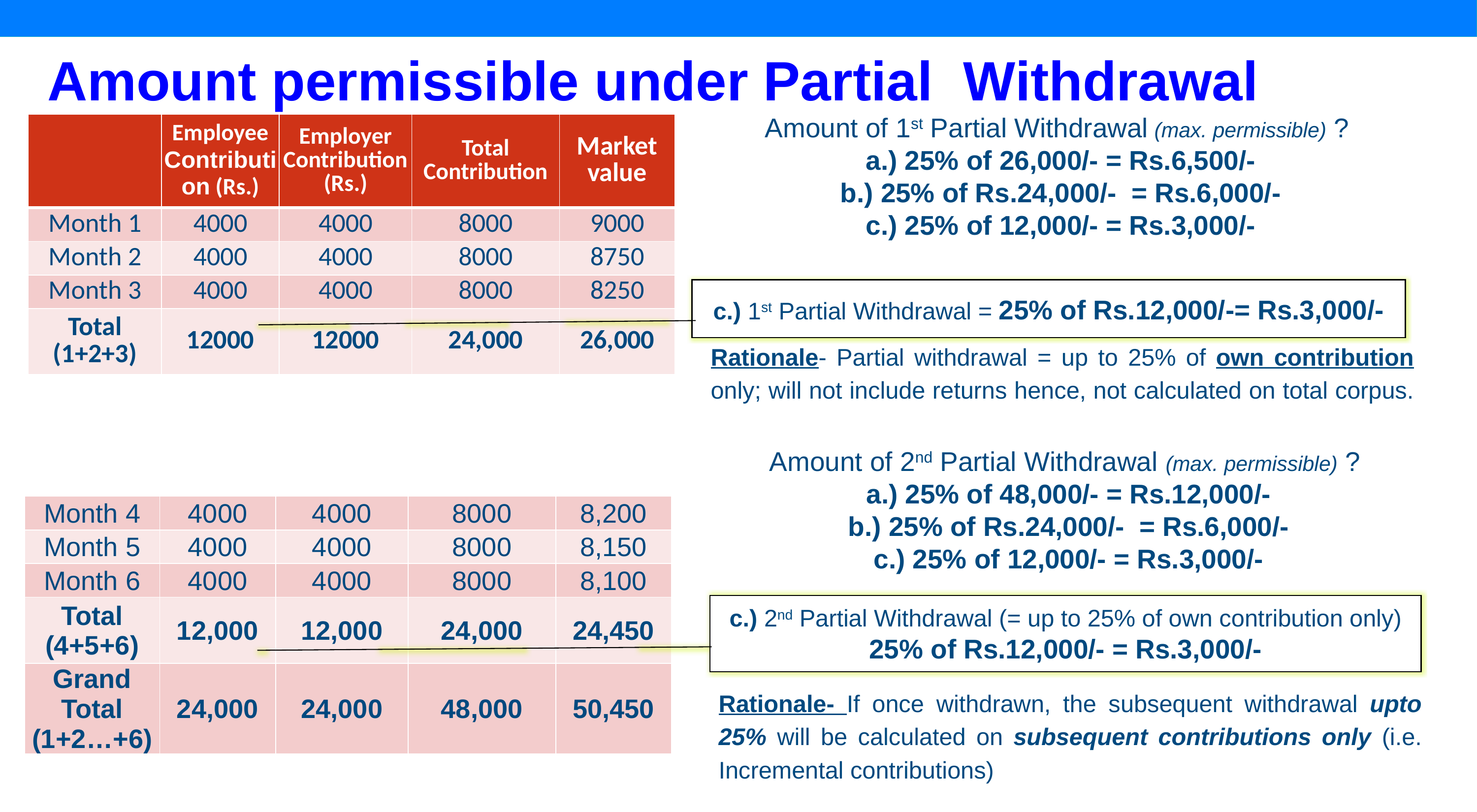

Amount permissible under Partial  Withdrawal
Amount of 1st Partial Withdrawal (max. permissible) ?
a.) 25% of 26,000/- = Rs.6,500/-
b.) 25% of Rs.24,000/-  = Rs.6,000/-
c.) 25% of 12,000/- = Rs.3,000/-
|  | Employee Contribution (Rs.) | Employer Contribution (Rs.) | Total Contribution | Market value |
| --- | --- | --- | --- | --- |
| Month 1 | 4000 | 4000 | 8000 | 9000 |
| Month 2 | 4000 | 4000 | 8000 | 8750 |
| Month 3 | 4000 | 4000 | 8000 | 8250 |
| Total (1+2+3) | 12000 | 12000 | 24,000 | 26,000 |
c.) 1st Partial Withdrawal = 25% of Rs.12,000/-= Rs.3,000/-
Rationale- Partial withdrawal = up to 25% of own contribution only; will not include returns hence, not calculated on total corpus.
Amount of 2nd Partial Withdrawal (max. permissible) ?
a.) 25% of 48,000/- = Rs.12,000/-
b.) 25% of Rs.24,000/-  = Rs.6,000/-
c.) 25% of 12,000/- = Rs.3,000/-
| Month 4 | 4000 | 4000 | 8000 | 8,200 |
| --- | --- | --- | --- | --- |
| Month 5 | 4000 | 4000 | 8000 | 8,150 |
| Month 6 | 4000 | 4000 | 8000 | 8,100 |
| Total (4+5+6) | 12,000 | 12,000 | 24,000 | 24,450 |
| Grand Total (1+2…+6) | 24,000 | 24,000 | 48,000 | 50,450 |
c.) 2nd Partial Withdrawal (= up to 25% of own contribution only)
25% of Rs.12,000/- = Rs.3,000/-
Rationale- If once withdrawn, the subsequent withdrawal upto 25% will be calculated on subsequent contributions only (i.e. Incremental contributions)